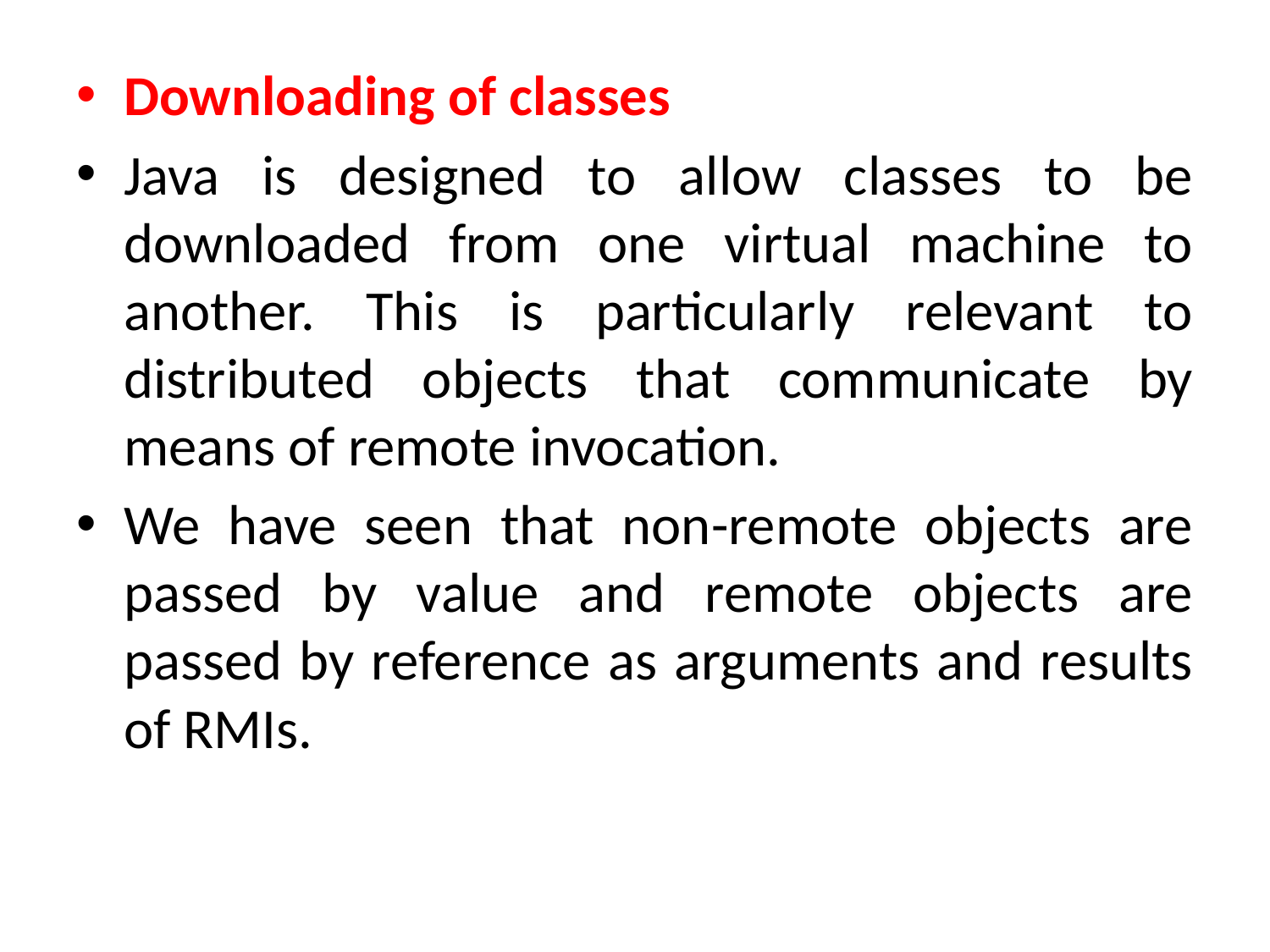

Downloading of classes
Java is designed to allow classes to be downloaded from one virtual machine to another. This is particularly relevant to distributed objects that communicate by means of remote invocation.
We have seen that non-remote objects are passed by value and remote objects are passed by reference as arguments and results of RMIs.